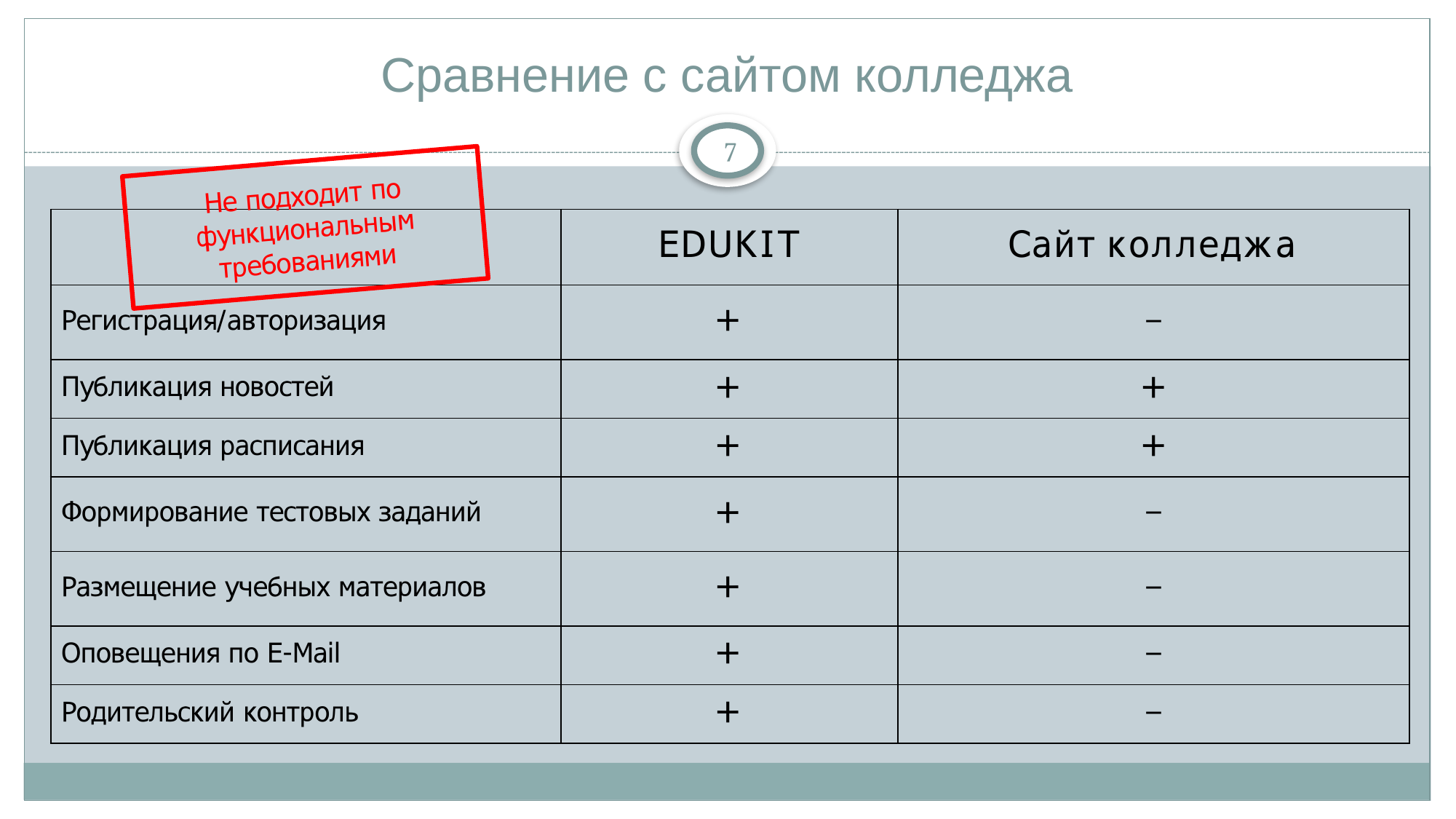

# Сравнение с сайтом колледжа
7
Не подходит по функциональным требованиями
|  | EDUKIT | Сайт колледжа |
| --- | --- | --- |
| Регистрация/авторизация | + | – |
| Публикация новостей | + | + |
| Публикация расписания | + | + |
| Формирование тестовых заданий | + | – |
| Размещение учебных материалов | + | – |
| Оповещения по E-Mail | + | – |
| Родительский контроль | + | – |